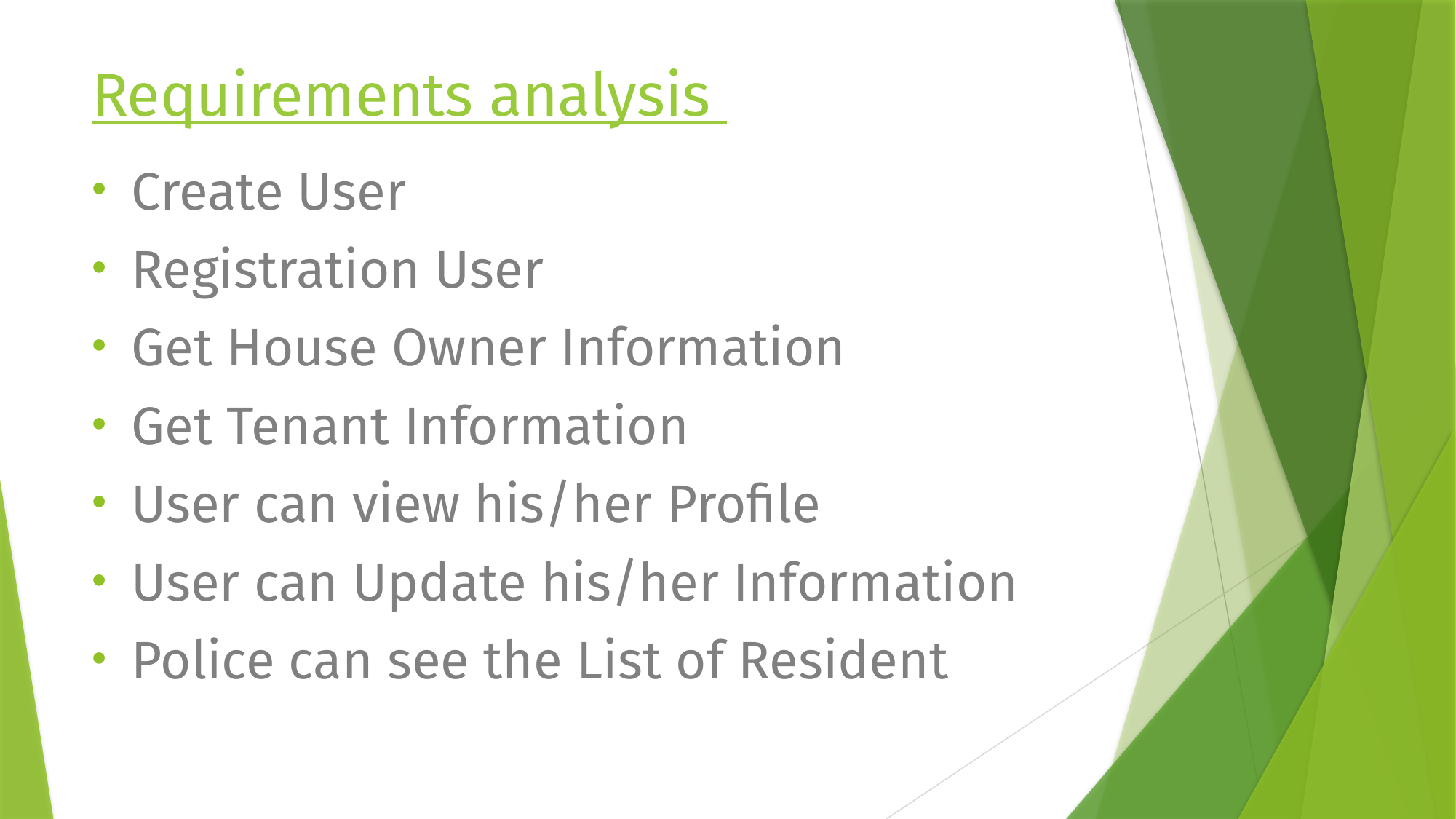

# Requirements analysis
Create User
Registration User
Get House Owner Information
Get Tenant Information
User can view his/her Profile
User can Update his/her Information
Police can see the List of Resident